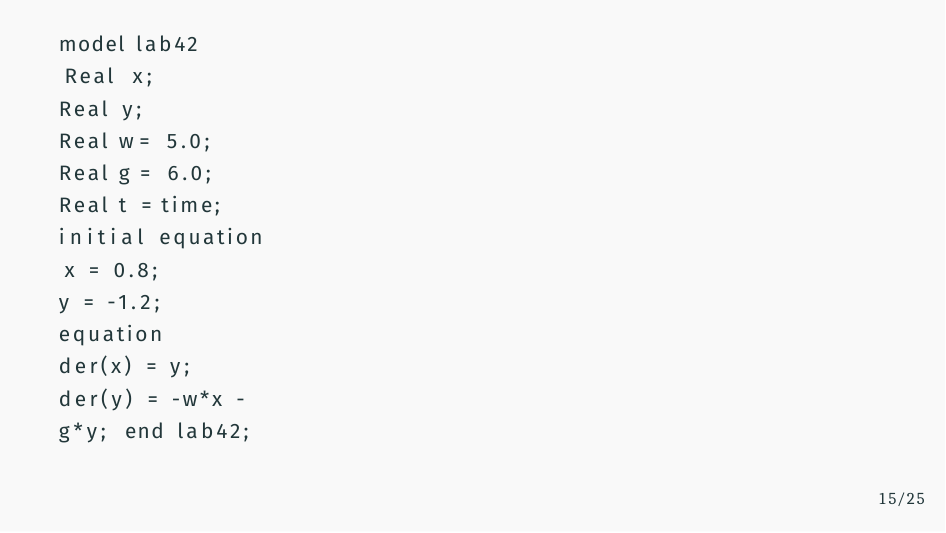

model lab42  Real  x;  Real y;
Real w =  5.0;  Real g =  6.0;  Real t = time;  initial equation  x = 0.8;
y = -1.2;
equation  der(x) = y;
der(y) = -w*x - g*y;  end lab42;
15/25